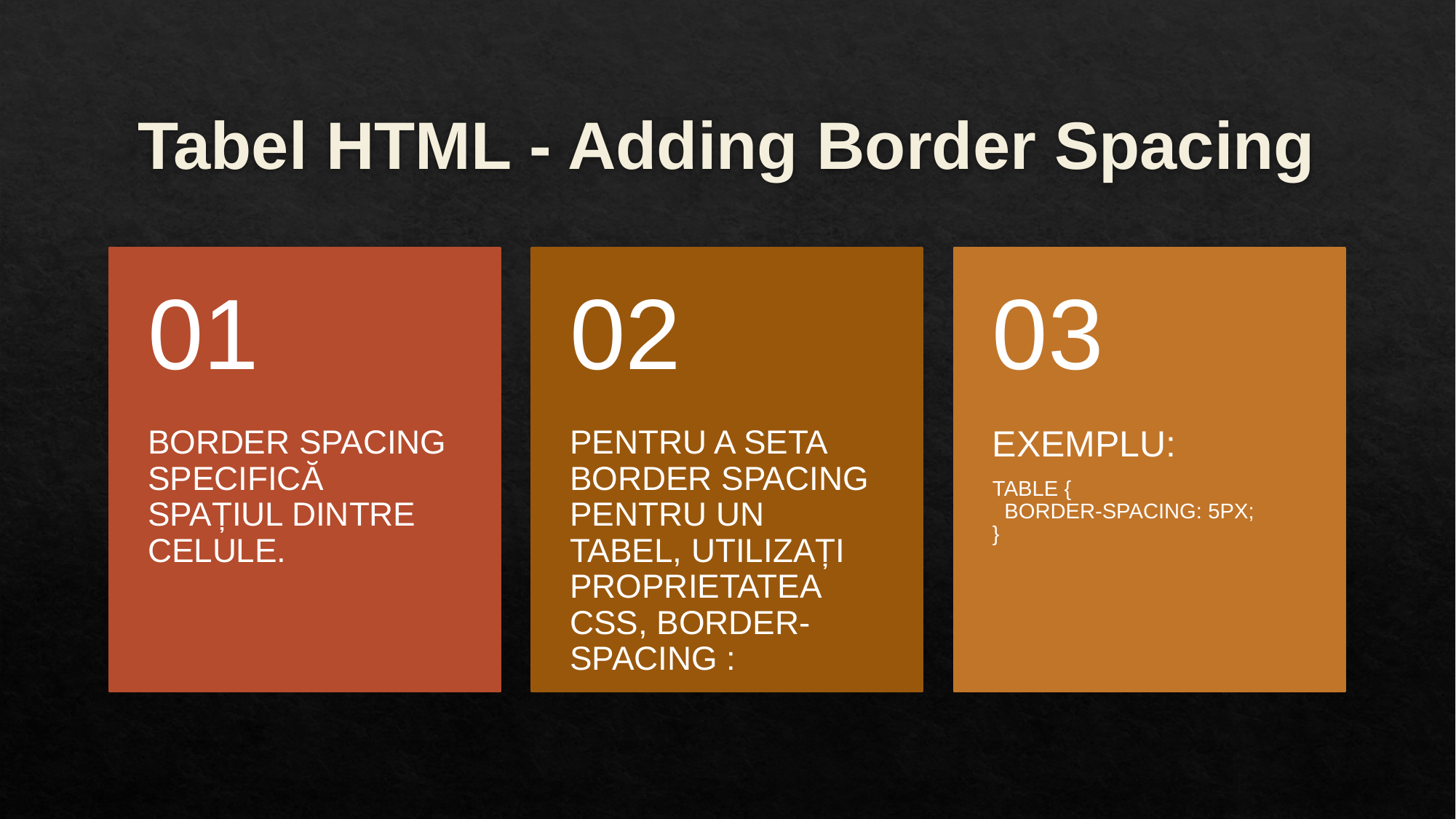

# Tabel HTML - Adding Border Spacing
Border spacing specifică spațiul dintre celule.
01
Pentru a seta border spacing pentru un tabel, utilizați proprietatea CSS, border-spacing :
02
exemplu:
table {
  border-spacing: 5px;
}
03